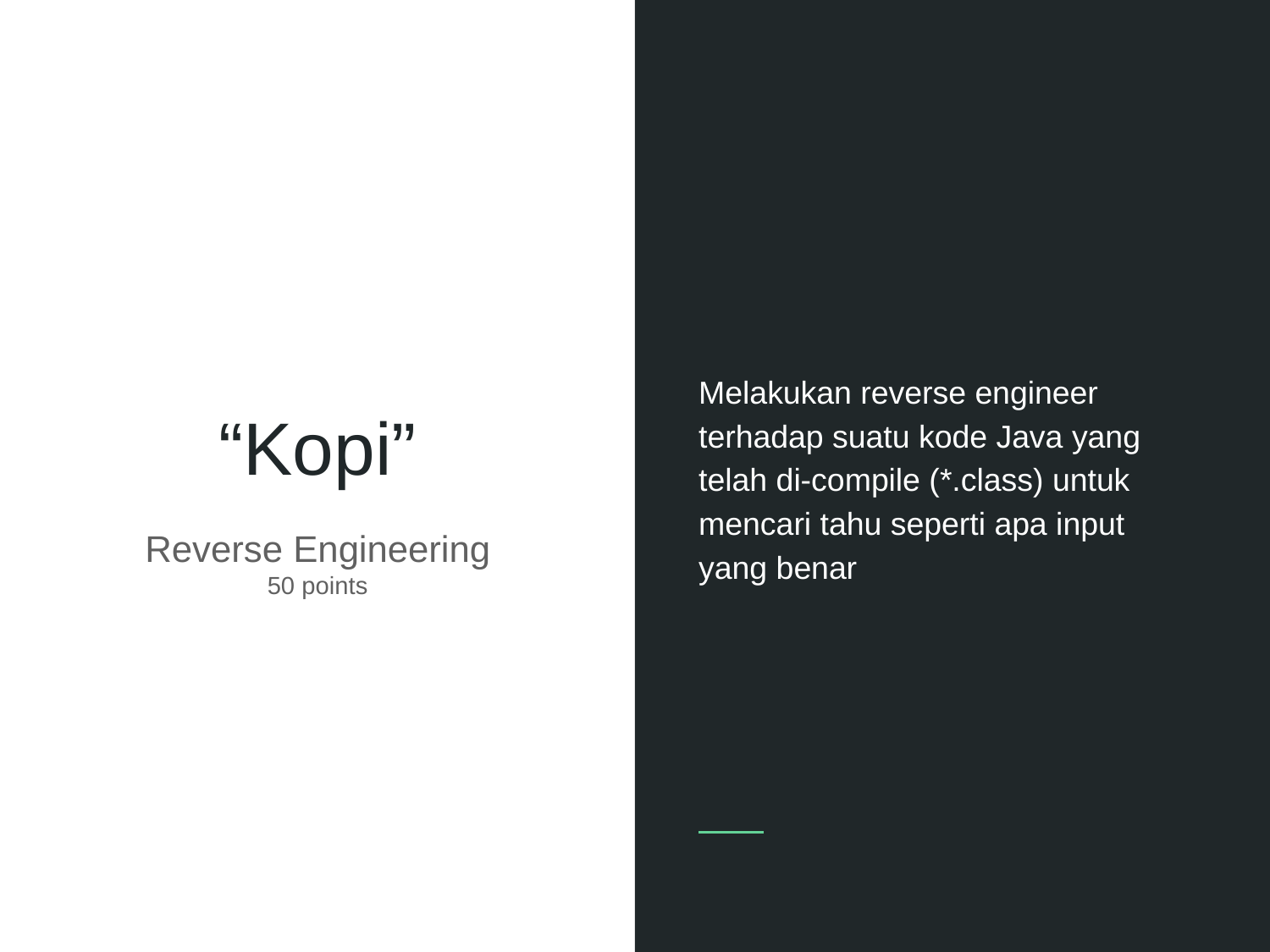

Melakukan reverse engineer terhadap suatu kode Java yang telah di-compile (*.class) untuk mencari tahu seperti apa input
yang benar
# “Kopi”
Reverse Engineering
50 points